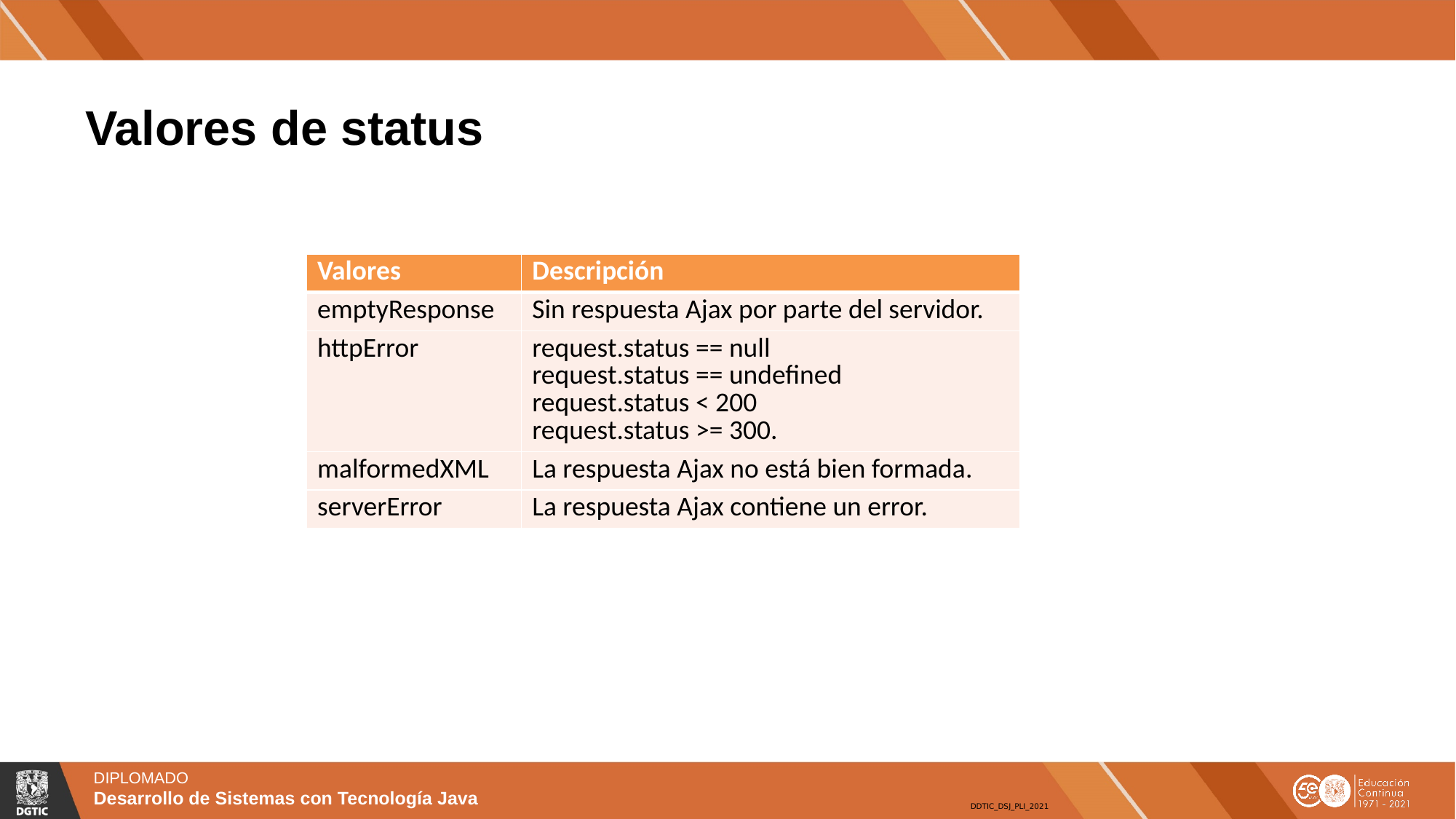

# Valores de status
| Valores | Descripción |
| --- | --- |
| emptyResponse | Sin respuesta Ajax por parte del servidor. |
| httpError | request.status == null request.status == undefined request.status < 200 request.status >= 300. |
| malformedXML | La respuesta Ajax no está bien formada. |
| serverError | La respuesta Ajax contiene un error. |